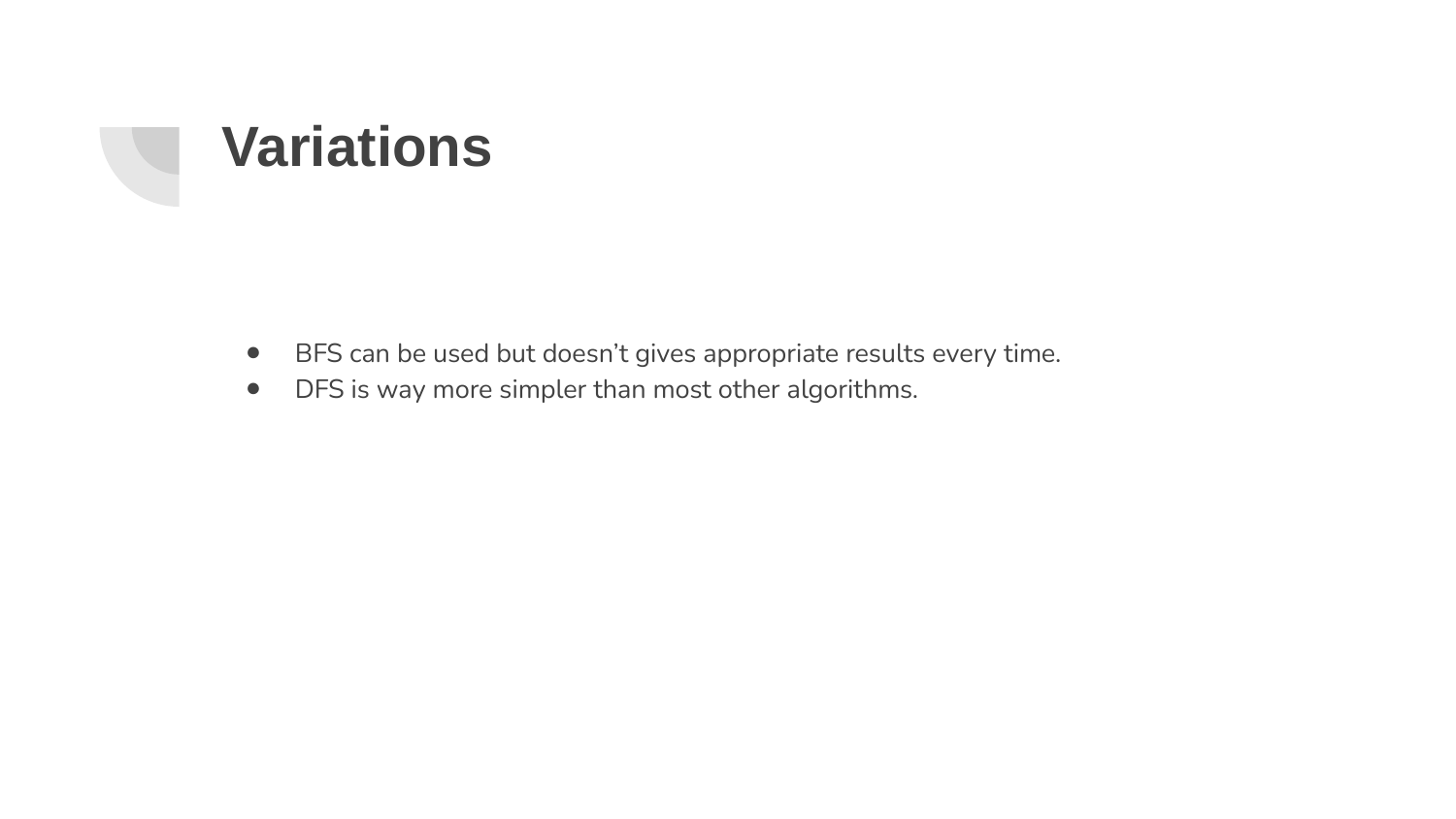

# Variations
BFS can be used but doesn’t gives appropriate results every time.
DFS is way more simpler than most other algorithms.